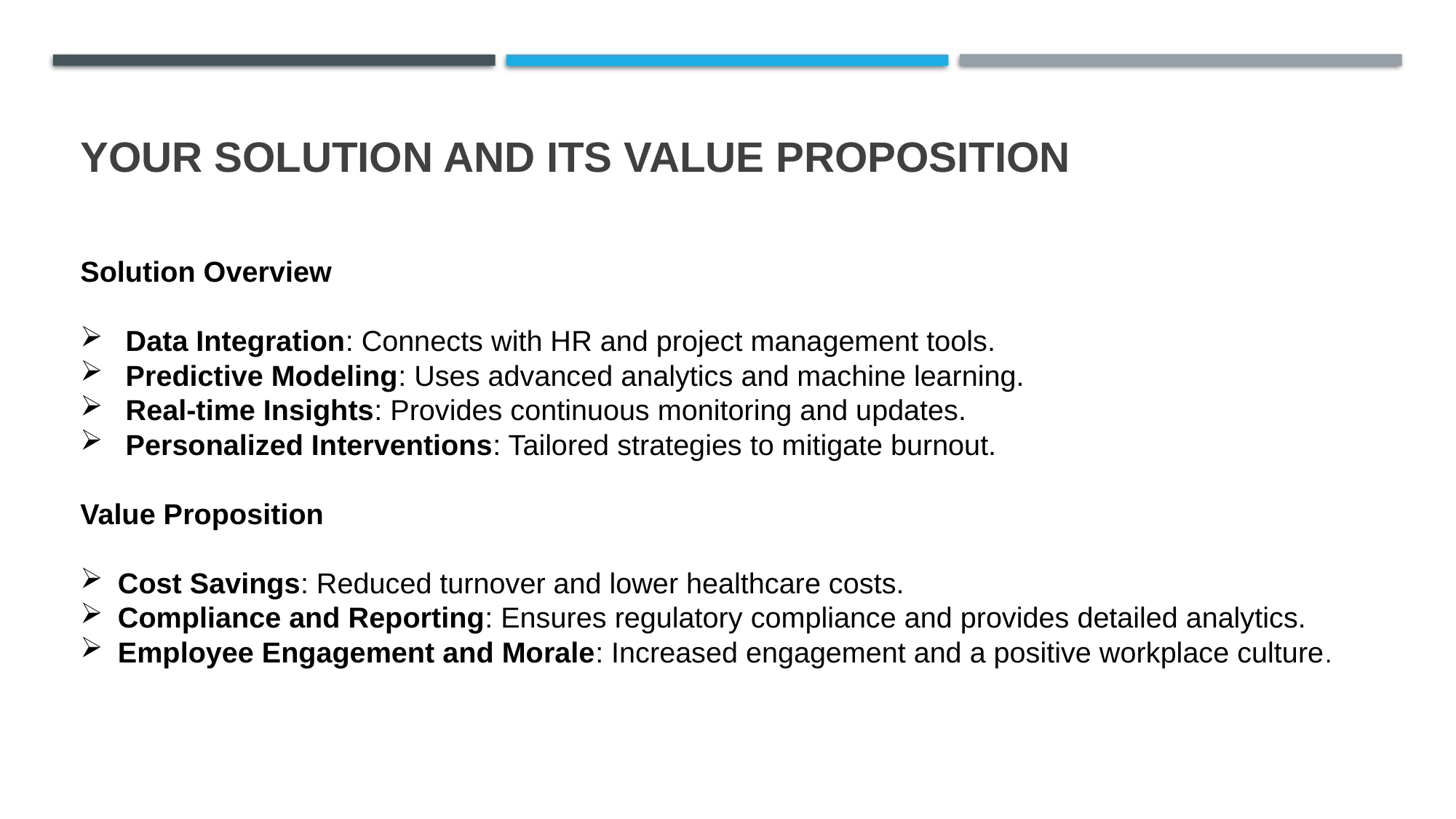

# YOUR SOLUTION AND ITS VALUE PROPOSITION
Solution Overview

 Data Integration: Connects with HR and project management tools.
 Predictive Modeling: Uses advanced analytics and machine learning.
 Real-time Insights: Provides continuous monitoring and updates.
 Personalized Interventions: Tailored strategies to mitigate burnout.

Value Proposition

Cost Savings: Reduced turnover and lower healthcare costs.
Compliance and Reporting: Ensures regulatory compliance and provides detailed analytics.
Employee Engagement and Morale: Increased engagement and a positive workplace culture.